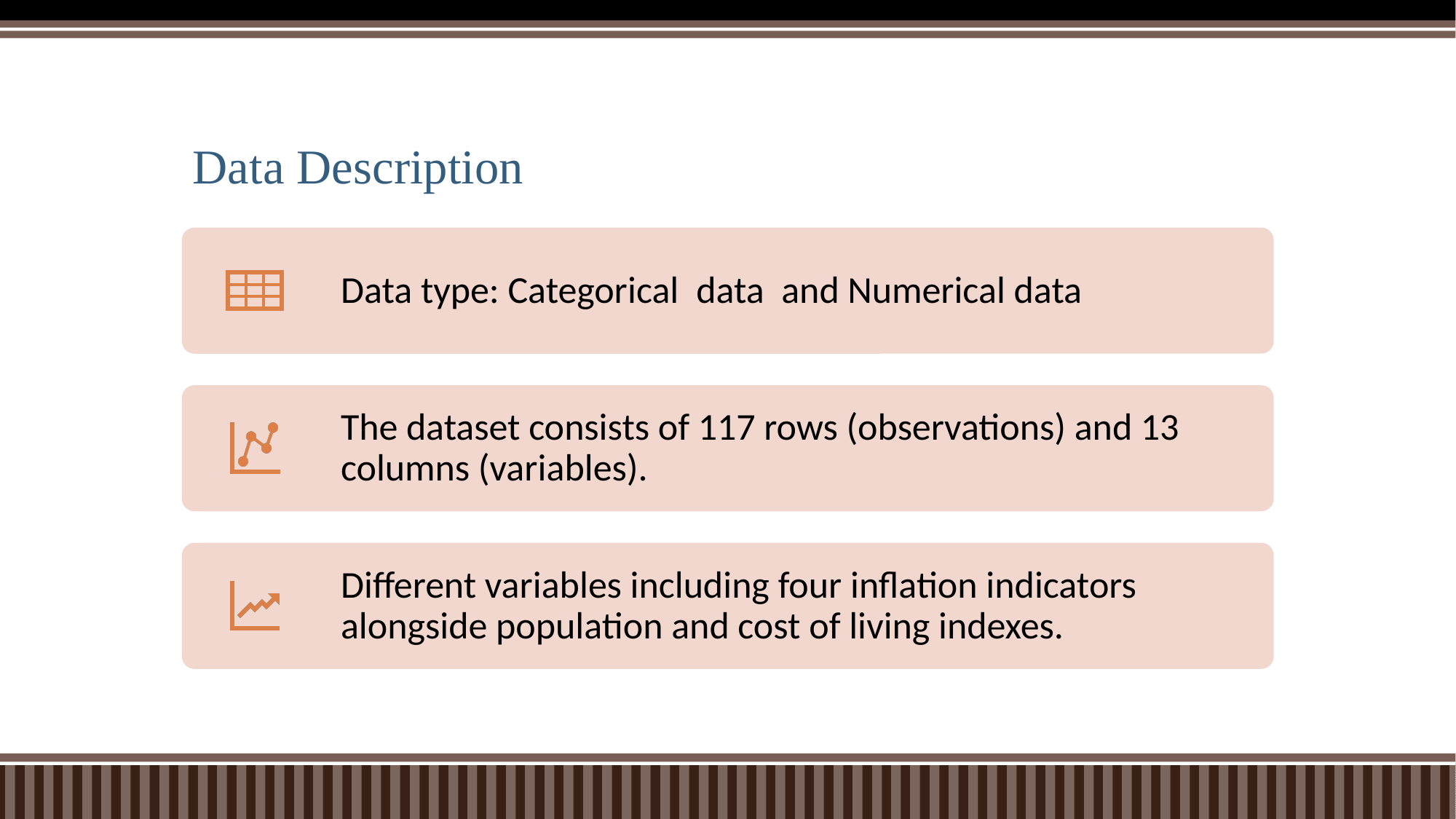

# Data Description
Data type: Categorical  data  and Numerical data
The dataset consists of 117 rows (observations) and 13 columns (variables).
Different variables including four inflation indicators alongside population and cost of living indexes.